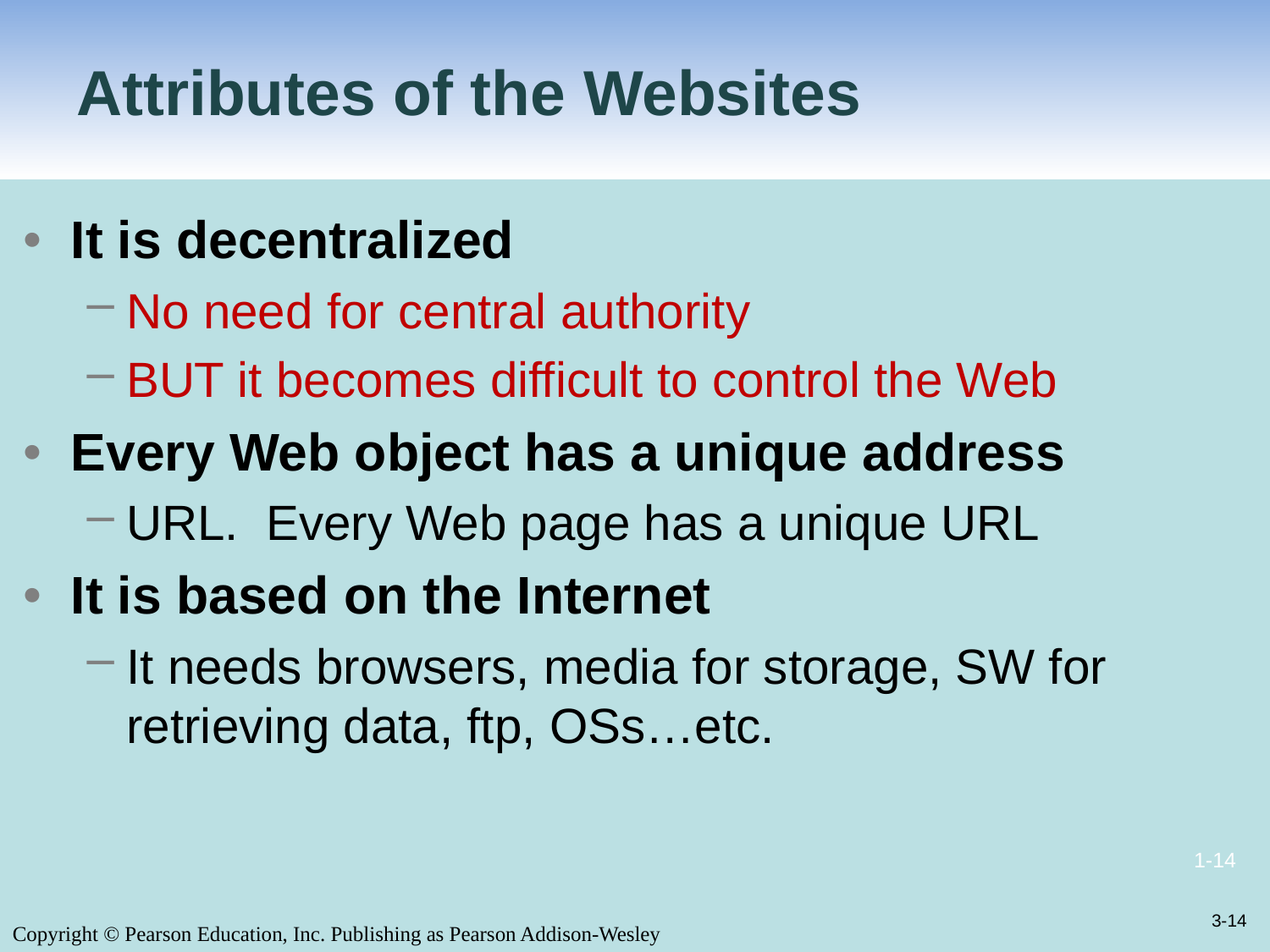

# Attributes of the Websites
It is decentralized
No need for central authority
BUT it becomes difficult to control the Web
Every Web object has a unique address
URL.  Every Web page has a unique URL
It is based on the Internet
It needs browsers, media for storage, SW for retrieving data, ftp, OSs…etc.

3-14